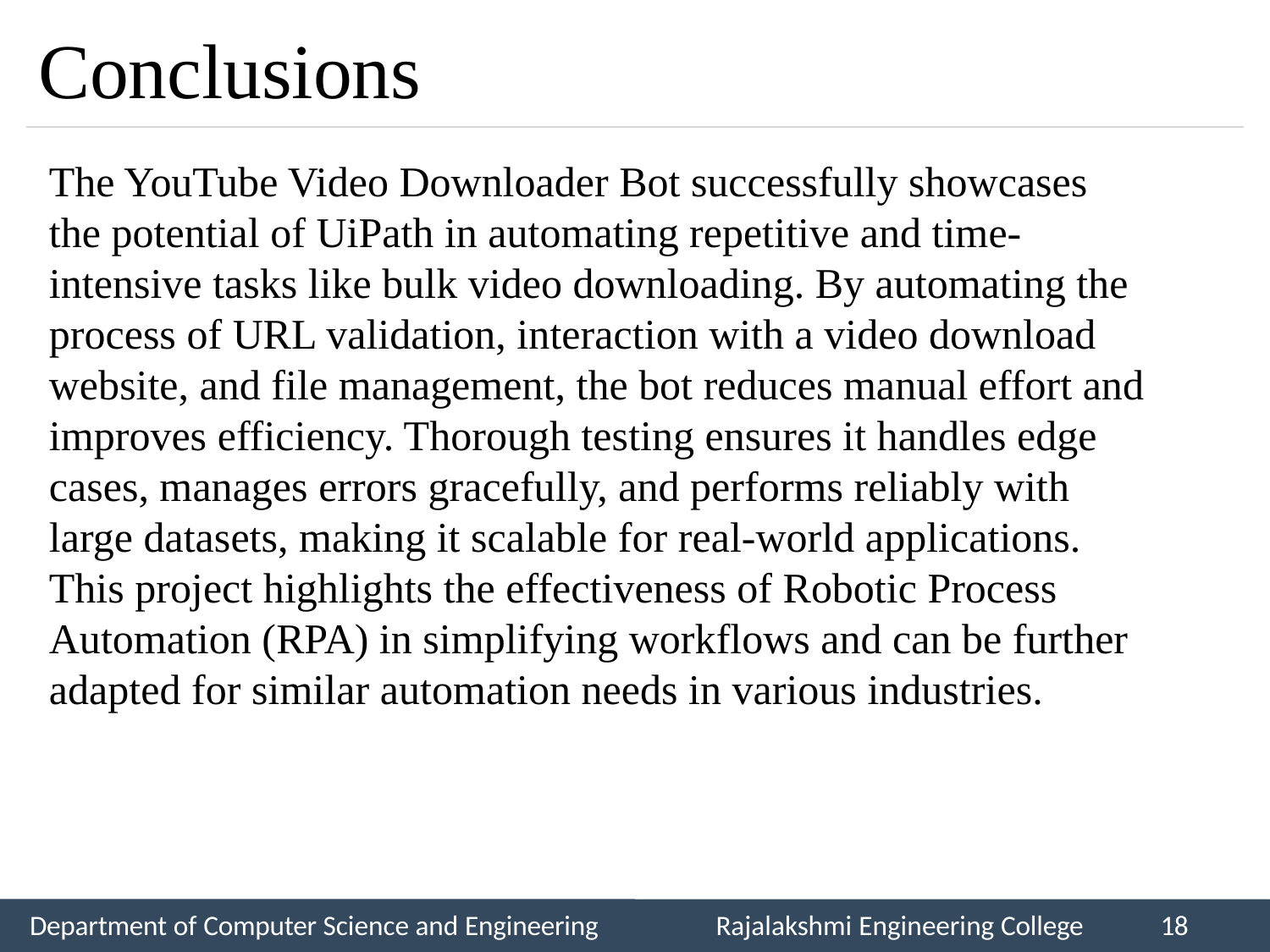

# Conclusions
The YouTube Video Downloader Bot successfully showcases the potential of UiPath in automating repetitive and time-intensive tasks like bulk video downloading. By automating the process of URL validation, interaction with a video download website, and file management, the bot reduces manual effort and improves efficiency. Thorough testing ensures it handles edge cases, manages errors gracefully, and performs reliably with large datasets, making it scalable for real-world applications. This project highlights the effectiveness of Robotic Process Automation (RPA) in simplifying workflows and can be further adapted for similar automation needs in various industries.
Department of Computer Science and Engineering
Rajalakshmi Engineering College
18